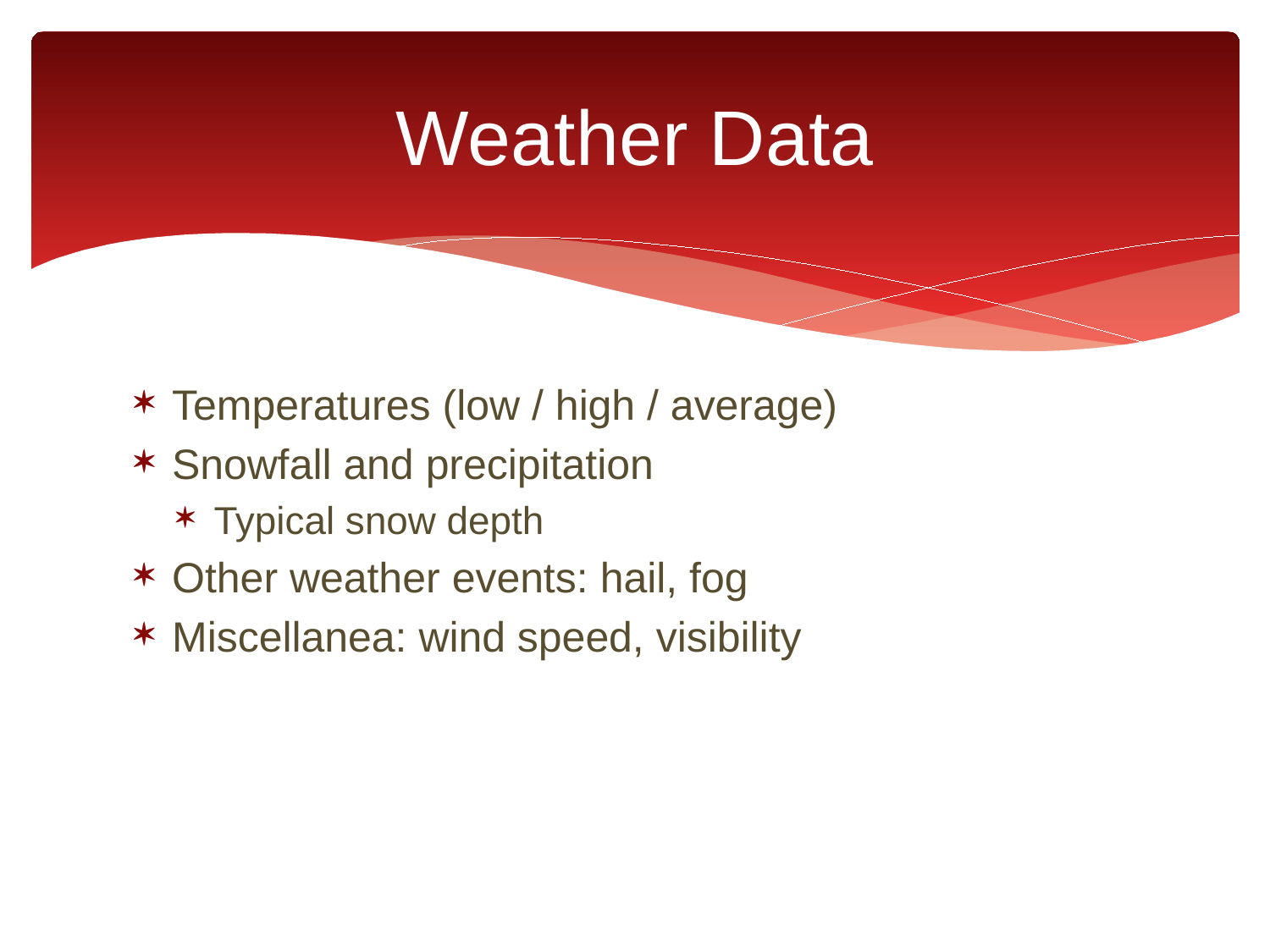

# Weather Data
Temperatures (low / high / average)
Snowfall and precipitation
Typical snow depth
Other weather events: hail, fog
Miscellanea: wind speed, visibility